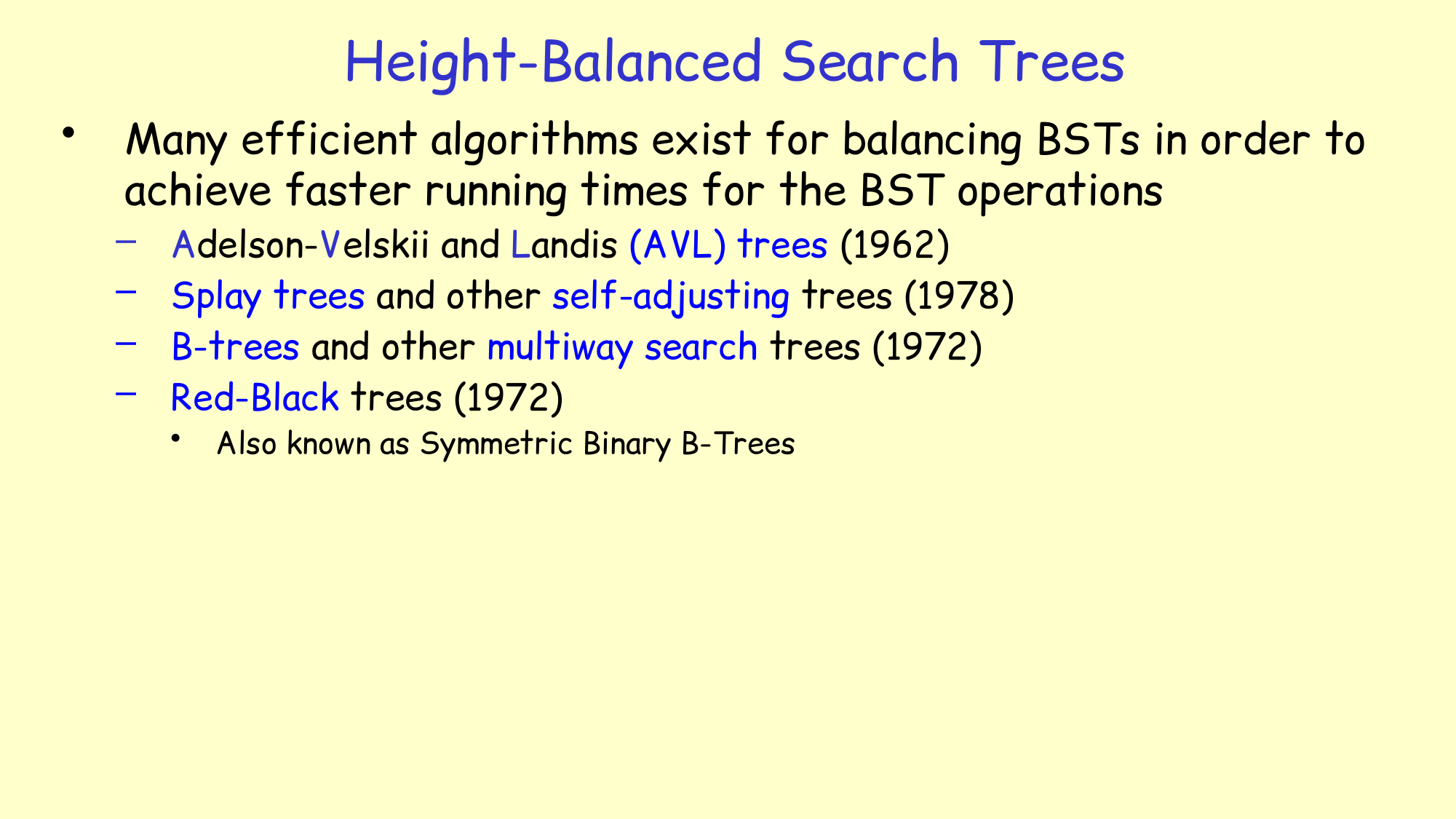

# Height-Balanced Search Trees
Many efficient algorithms exist for balancing BSTs in order to achieve faster running times for the BST operations
Adelson-Velskii and Landis (AVL) trees (1962)
Splay trees and other self-adjusting trees (1978)
B-trees and other multiway search trees (1972)
Red-Black trees (1972)
Also known as Symmetric Binary B-Trees